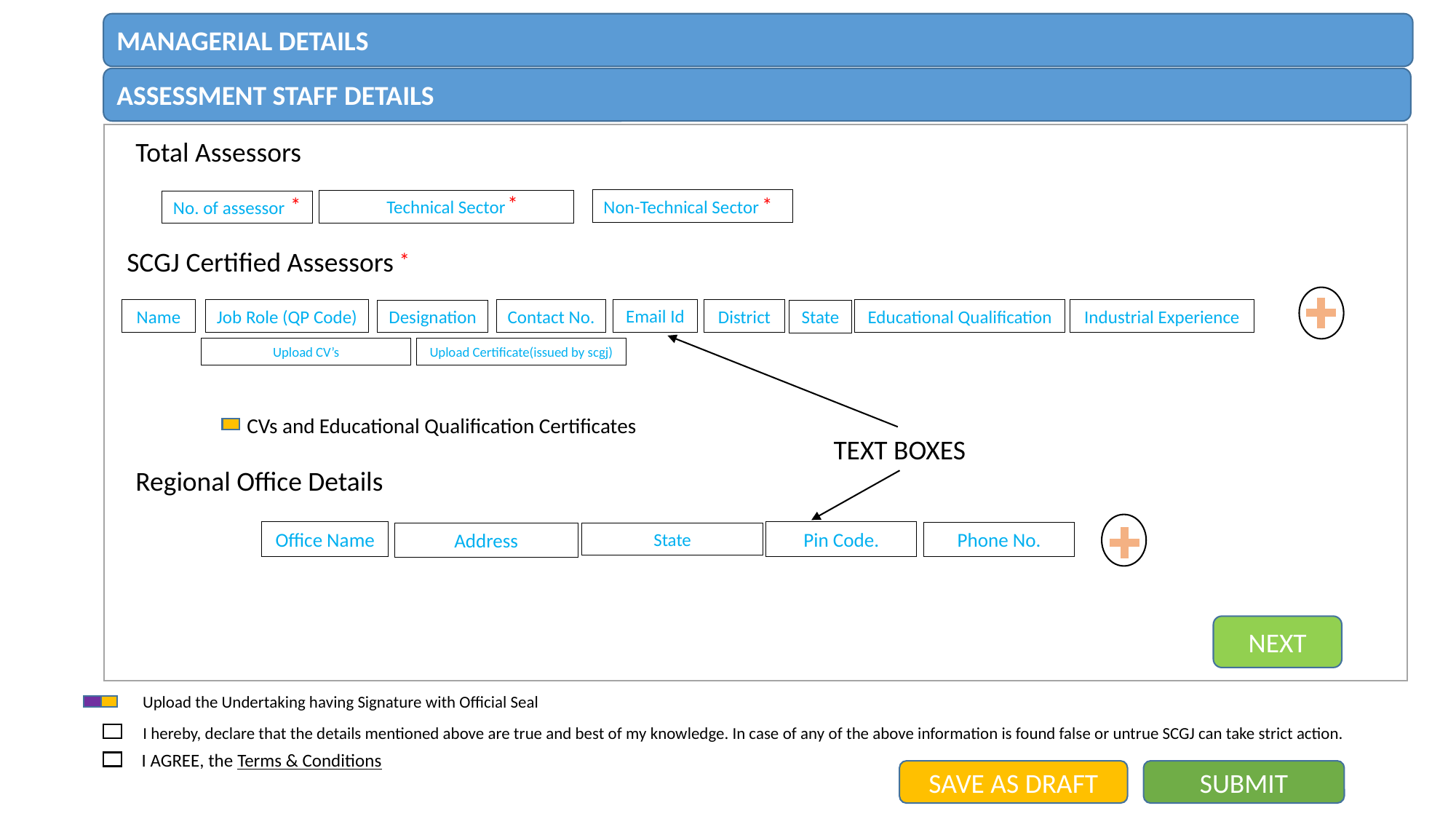

MANAGERIAL DETAILS
ASSESSMENT STAFF DETAILS

Total Assessors
*
*
*
Non-Technical Sector
Technical Sector
No. of assessor
SCGJ Certified Assessors

District
Educational Qualification
Name
Job Role (QP Code)
Industrial Experience
Designation
State
*
Email Id
Contact No.
Upload CV’s
Upload Certificate(issued by scgj)

CVs and Educational Qualification Certificates
TEXT BOXES
Regional Office Details

Office Name
Pin Code.
Address
Phone No.
State
NEXT

Upload the Undertaking having Signature with Official Seal
I hereby, declare that the details mentioned above are true and best of my knowledge. In case of any of the above information is found false or untrue SCGJ can take strict action.

I AGREE, the Terms & Conditions
SAVE AS DRAFT
SUBMIT